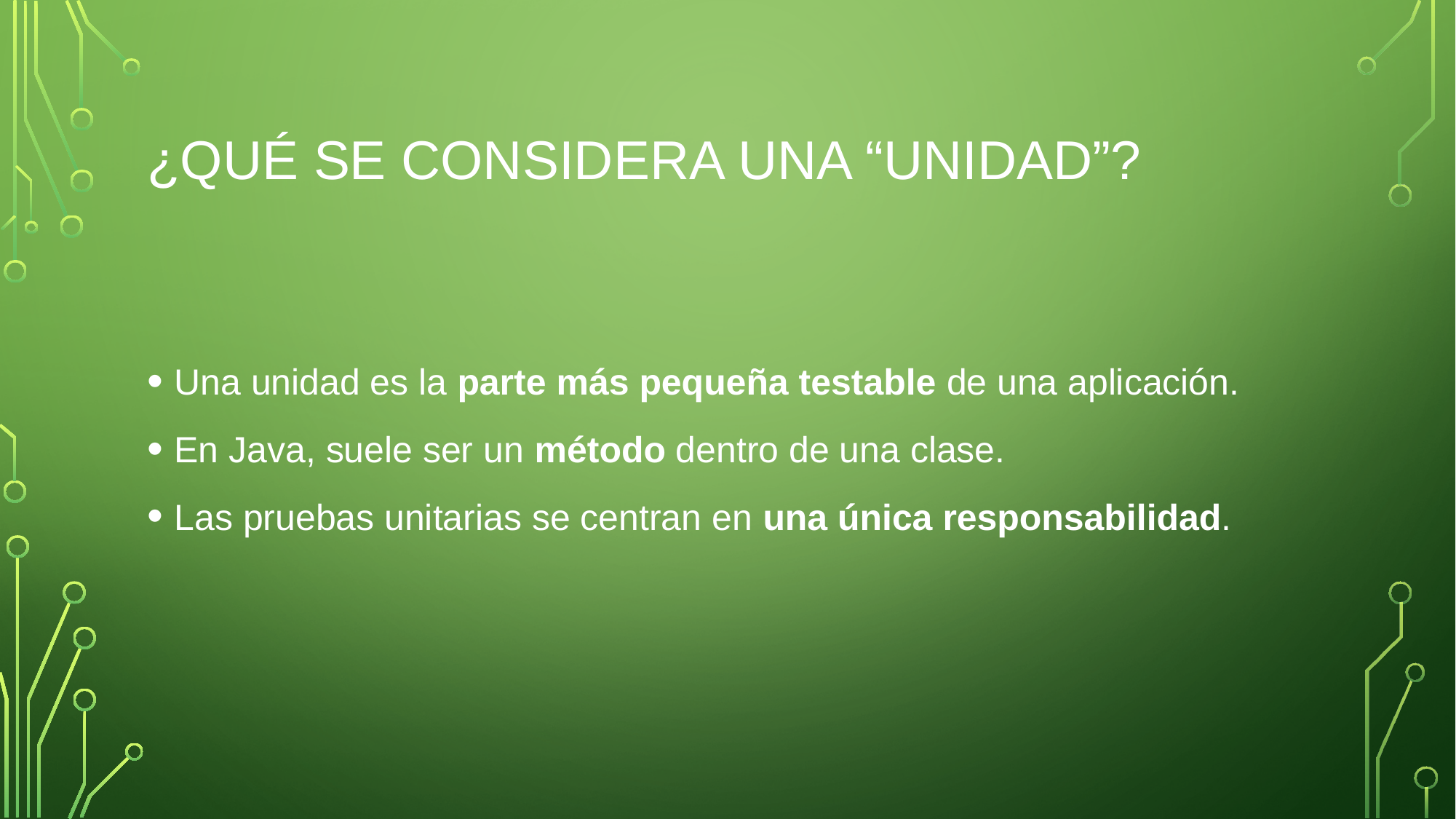

# ¿Qué se considera una “unidad”?
Una unidad es la parte más pequeña testable de una aplicación.
En Java, suele ser un método dentro de una clase.
Las pruebas unitarias se centran en una única responsabilidad.